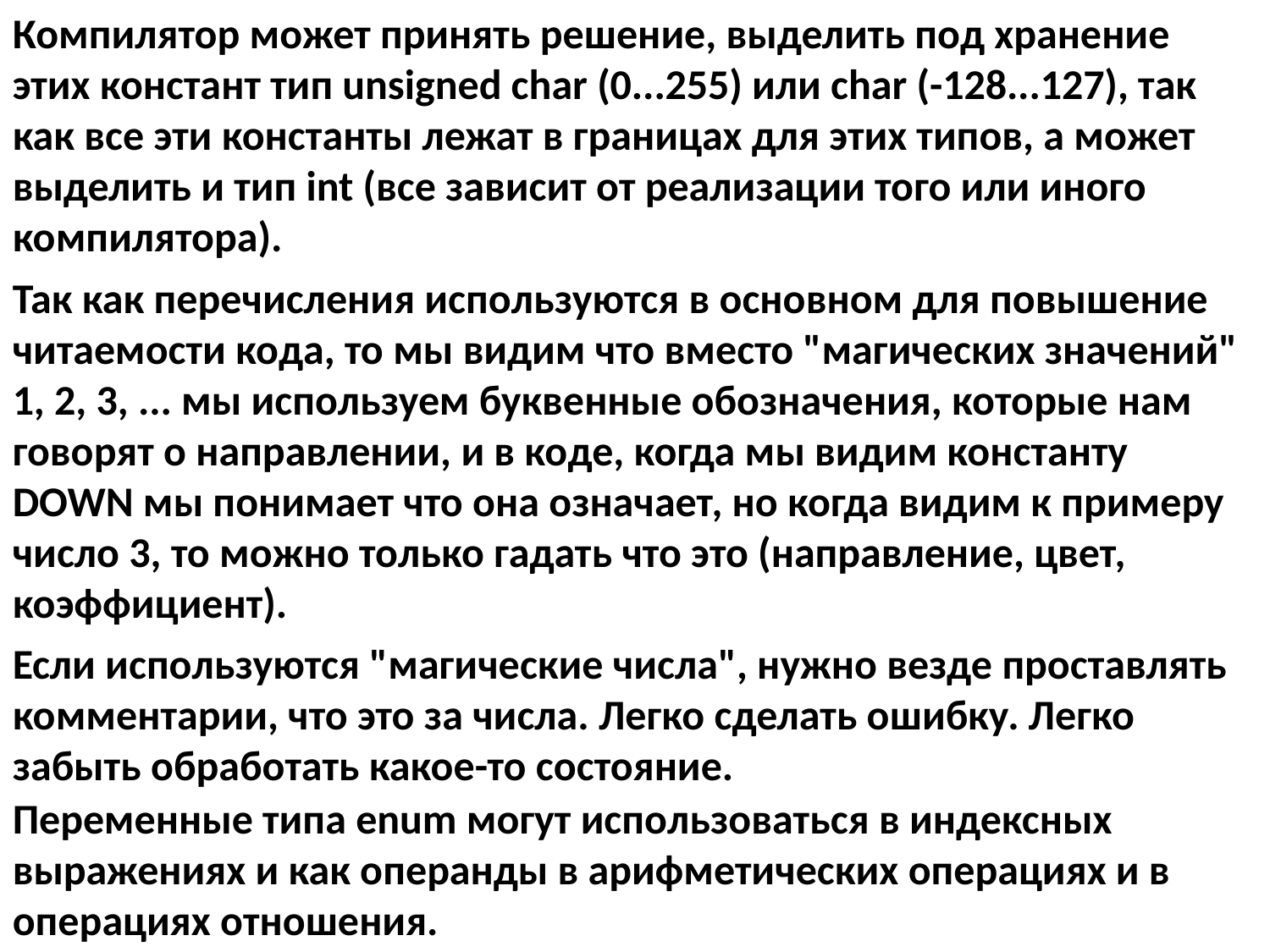

Компилятор может принять решение, выделить под хранение этих констант тип unsigned char (0...255) или char (-128...127), так как все эти константы лежат в границах для этих типов, а может выделить и тип int (все зависит от реализации того или иного компилятора).
Так как перечисления используются в основном для повышение читаемости кода, то мы видим что вместо "магических значений" 1, 2, 3, ... мы используем буквенные обозначения, которые нам говорят о направлении, и в коде, когда мы видим константу DOWN мы понимает что она означает, но когда видим к примеру число 3, то можно только гадать что это (направление, цвет, коэффициент).
Если используются "магические числа", нужно везде проставлять комментарии, что это за числа. Легко сделать ошибку. Легко забыть обработать какое-то состояние.
Переменные типа enum могут использоваться в индексных выражениях и как операнды в арифметических операциях и в операциях отношения.